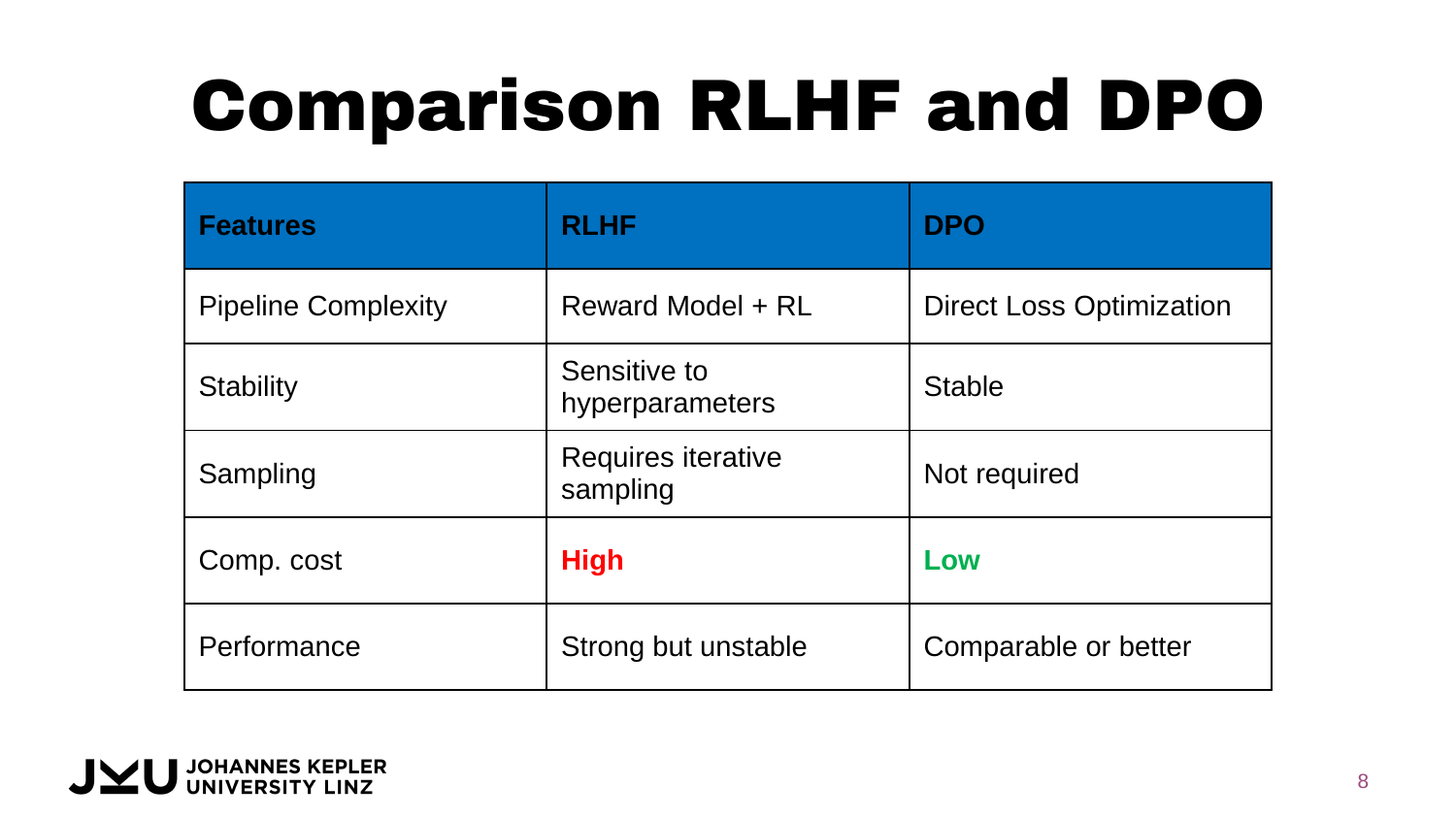

# Comparison RLHF and DPO
| Features | RLHF | DPO |
| --- | --- | --- |
| Pipeline Complexity | Reward Model + RL | Direct Loss Optimization |
| Stability | Sensitive to hyperparameters | Stable |
| Sampling | Requires iterative sampling | Not required |
| Comp. cost | High | Low |
| Performance | Strong but unstable | Comparable or better |
8